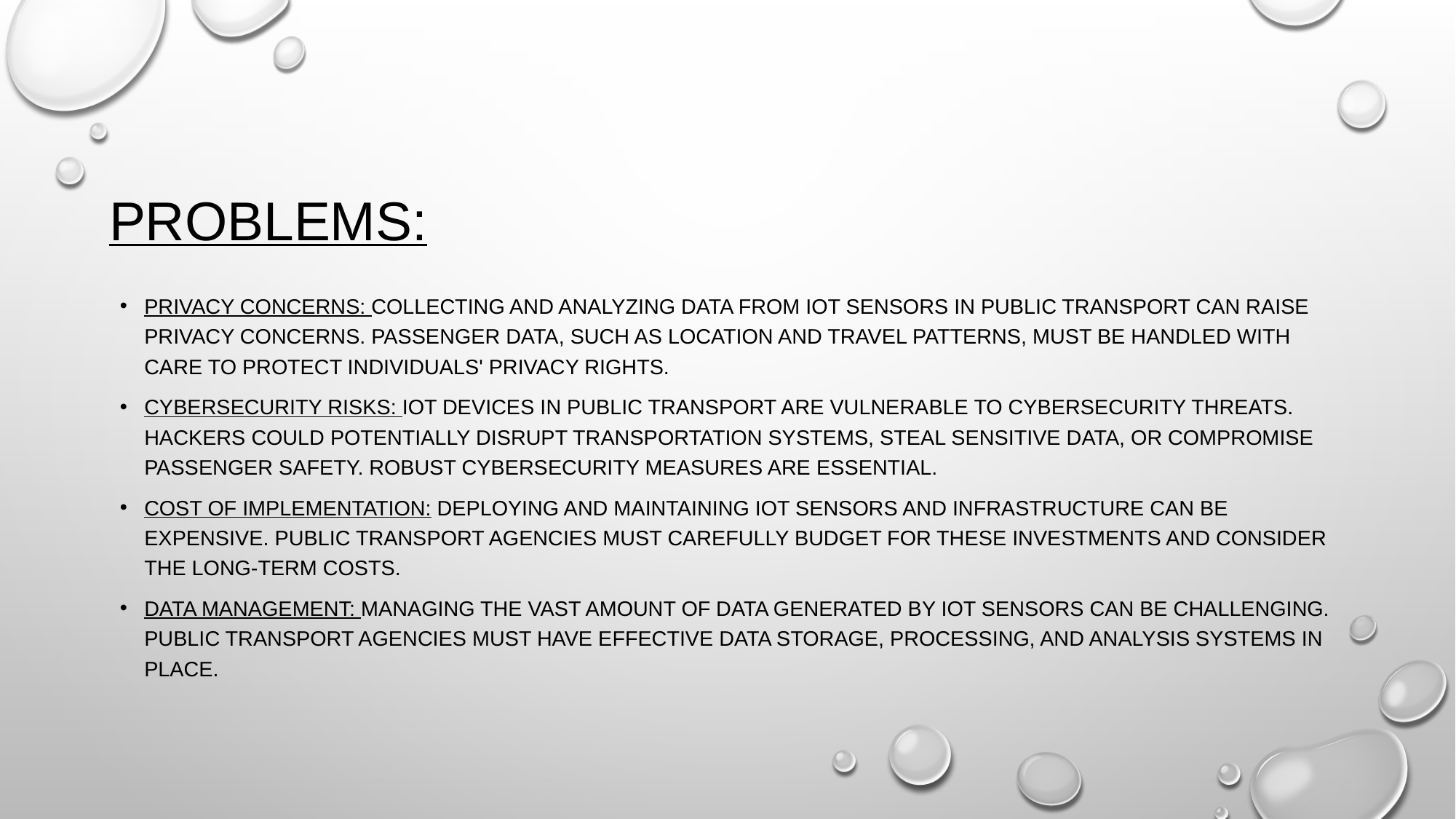

# Problems:
Privacy Concerns: Collecting and analyzing data from IoT sensors in public transport can raise privacy concerns. Passenger data, such as location and travel patterns, must be handled with care to protect individuals' privacy rights.
Cybersecurity Risks: IoT devices in public transport are vulnerable to cybersecurity threats. Hackers could potentially disrupt transportation systems, steal sensitive data, or compromise passenger safety. Robust cybersecurity measures are essential.
Cost of Implementation: Deploying and maintaining IoT sensors and infrastructure can be expensive. Public transport agencies must carefully budget for these investments and consider the long-term costs.
Data Management: Managing the vast amount of data generated by IoT sensors can be challenging. Public transport agencies must have effective data storage, processing, and analysis systems in place.